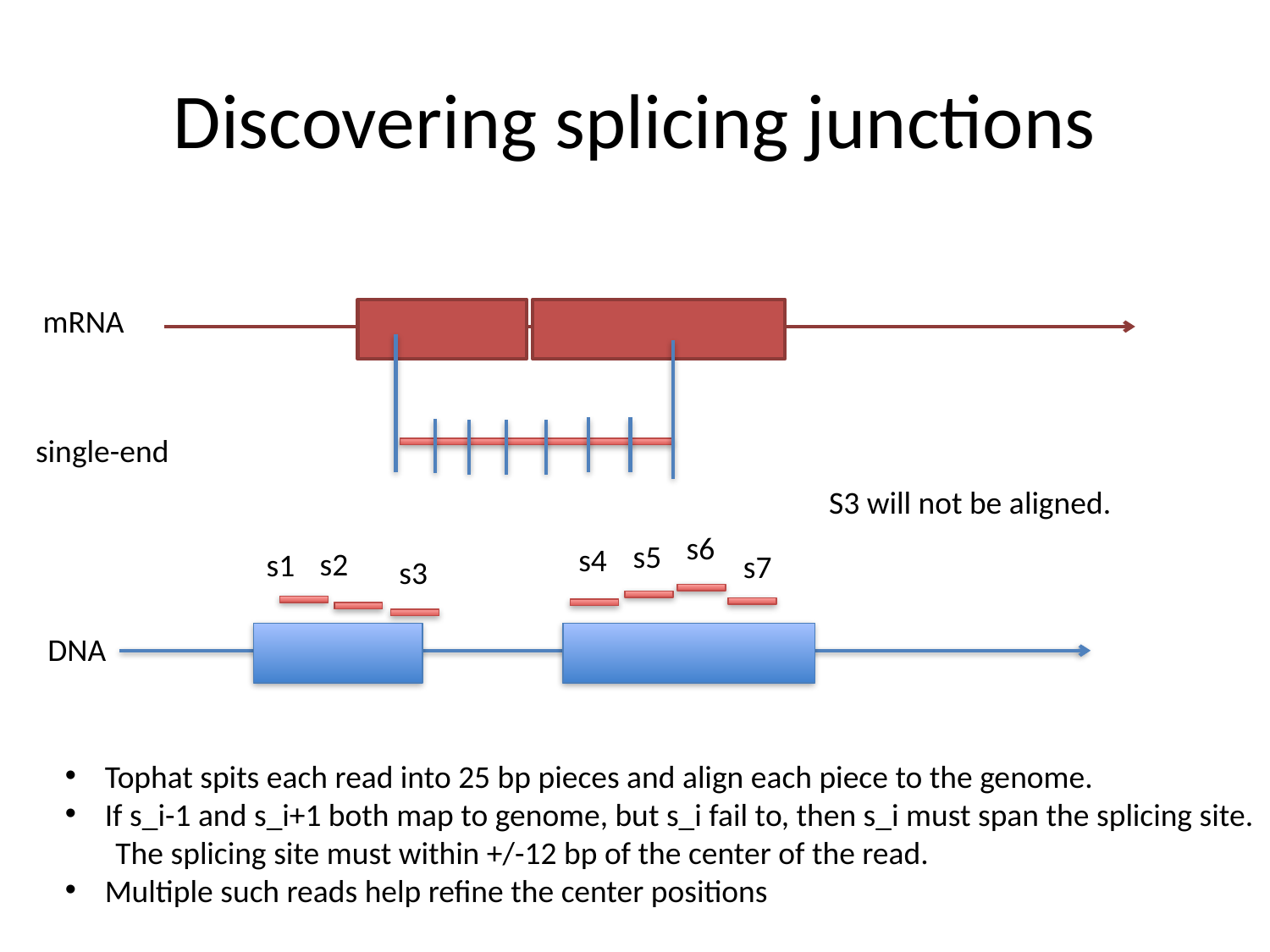

# Discovering splicing junctions
mRNA

single-end

S3 will not be aligned.
s6
s5
s4
s2
s1
s7
s3

DNA

Tophat spits each read into 25 bp pieces and align each piece to the genome.
If s_i-1 and s_i+1 both map to genome, but s_i fail to, then s_i must span the splicing site.
       The splicing site must within +/-12 bp of the center of the read.
Multiple such reads help refine the center positions